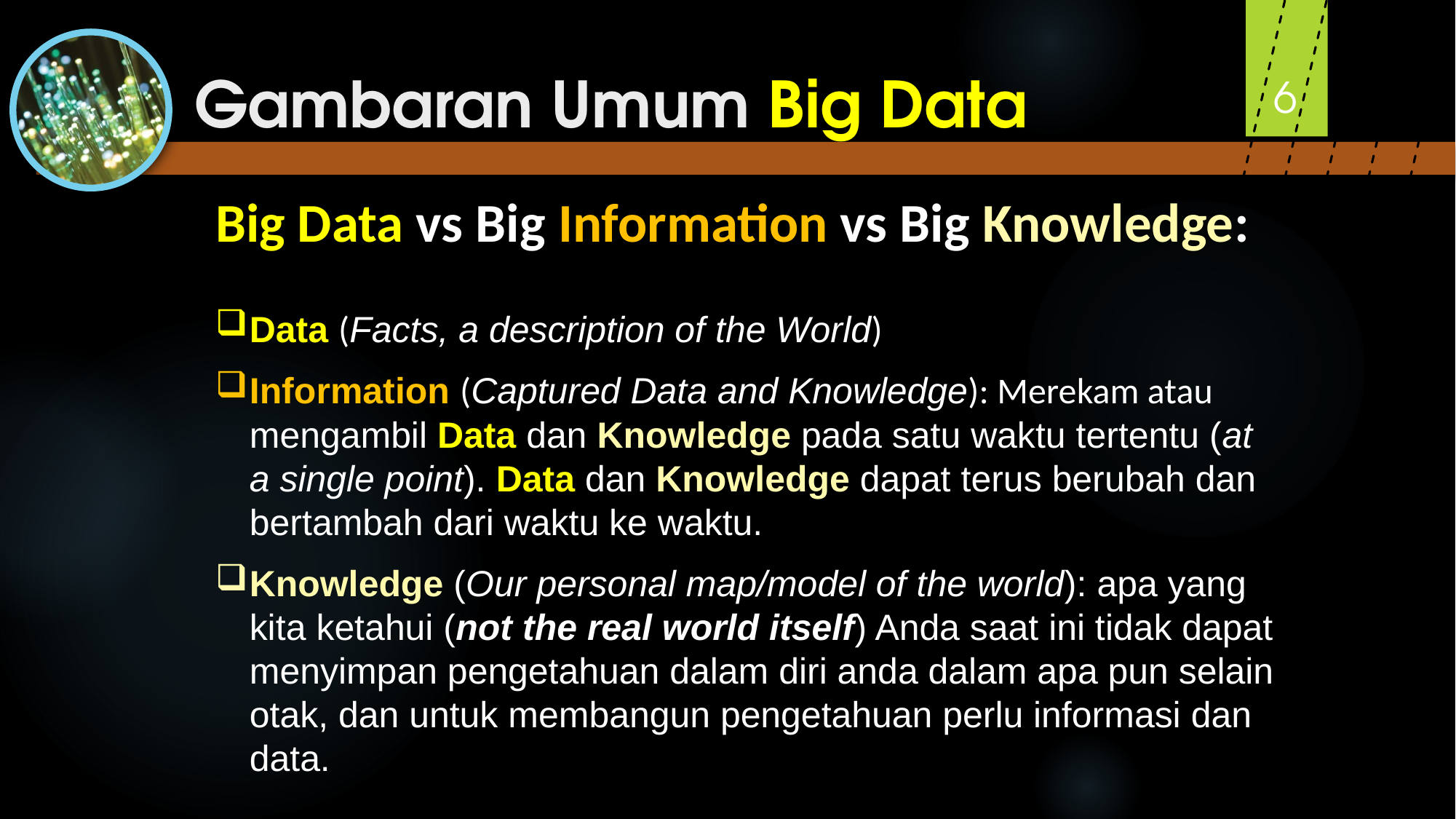

6
# Gambaran Umum Big Data
Big Data vs Big Information vs Big Knowledge:

Data (Facts, a description of the World)
Information (Captured Data and Knowledge): Merekam atau mengambil Data dan Knowledge pada satu waktu tertentu (at a single point). Data dan Knowledge dapat terus berubah dan bertambah dari waktu ke waktu.
Knowledge (Our personal map/model of the world): apa yang kita ketahui (not the real world itself) Anda saat ini tidak dapat menyimpan pengetahuan dalam diri anda dalam apa pun selain otak, dan untuk membangun pengetahuan perlu informasi dan data.